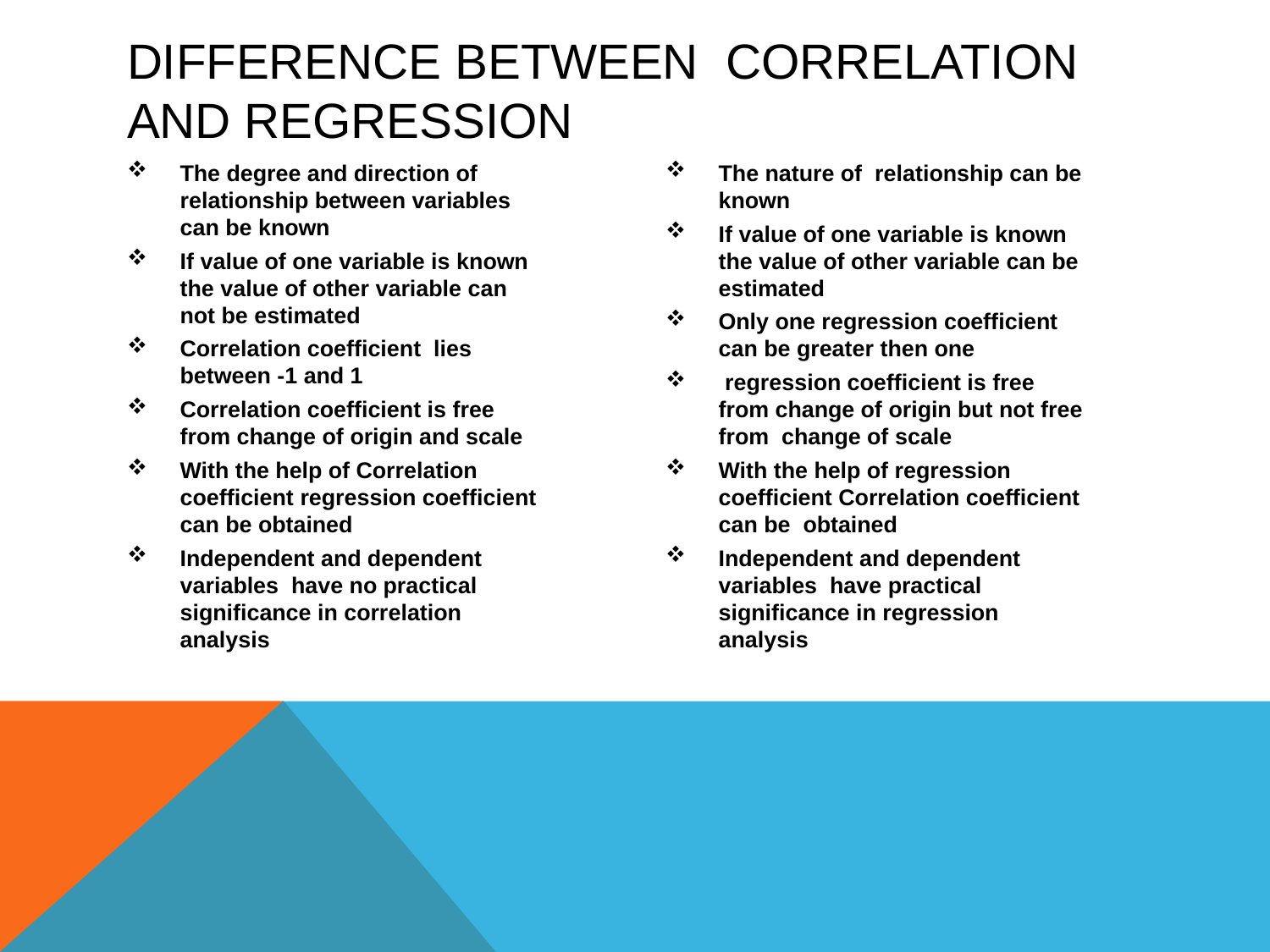

# Difference between  correlation and regression
The degree and direction of  relationship between variables can be known
If value of one variable is known the value of other variable can not be estimated
Correlation coefficient  lies between -1 and 1
Correlation coefficient is free from change of origin and scale
With the help of Correlation coefficient regression coefficient  can be obtained
Independent and dependent  variables  have no practical significance in correlation analysis

The nature of  relationship can be known
If value of one variable is known the value of other variable can be estimated
Only one regression coefficient can be greater then one
 regression coefficient is free from change of origin but not free from  change of scale
With the help of regression coefficient Correlation coefficient can be  obtained
Independent and dependent  variables  have practical significance in regression analysis